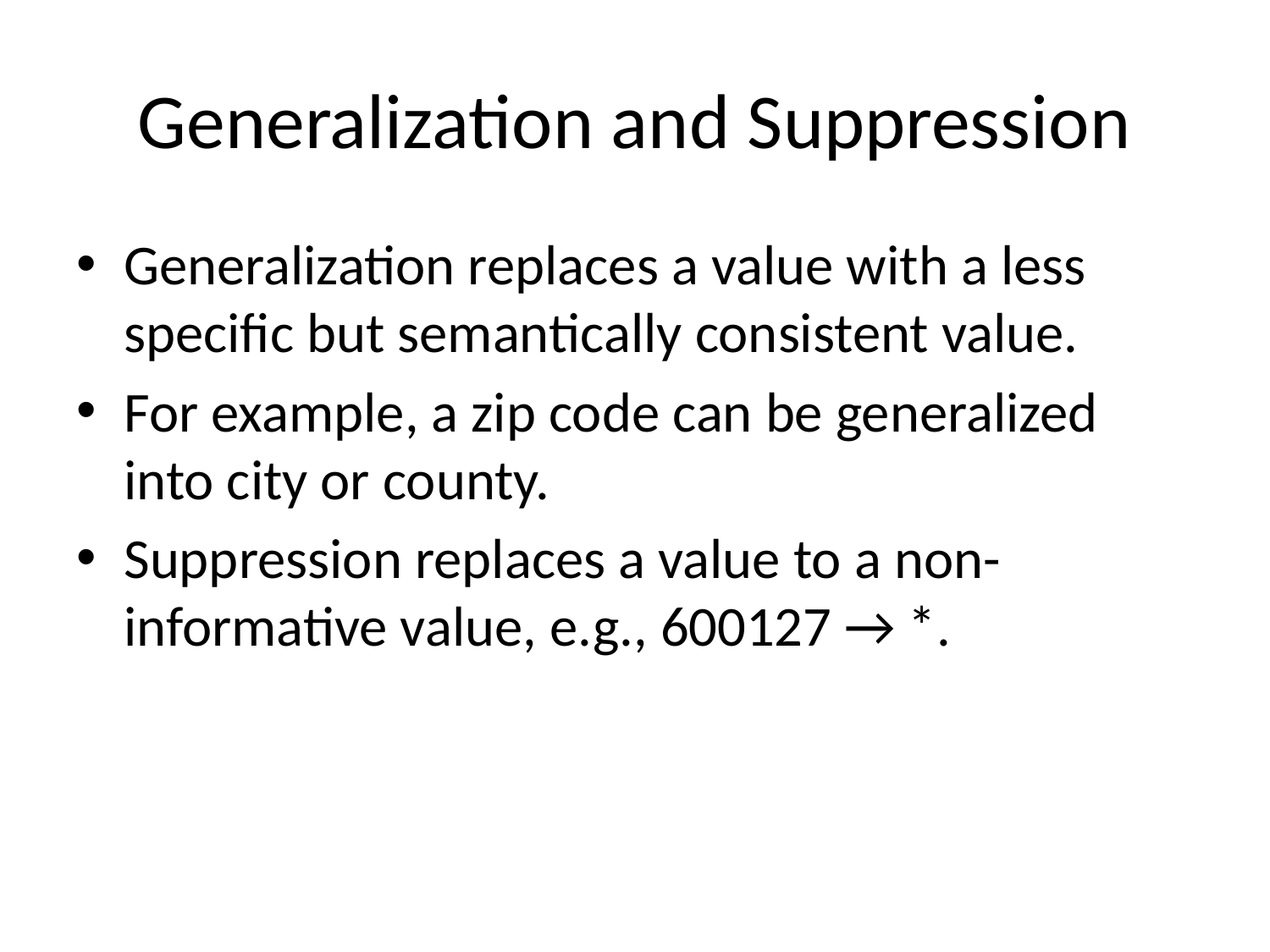

# Generalization and Suppression
Generalization replaces a value with a less specific but semantically consistent value.
For example, a zip code can be generalized into city or county.
Suppression replaces a value to a non-informative value, e.g., 600127 → *.